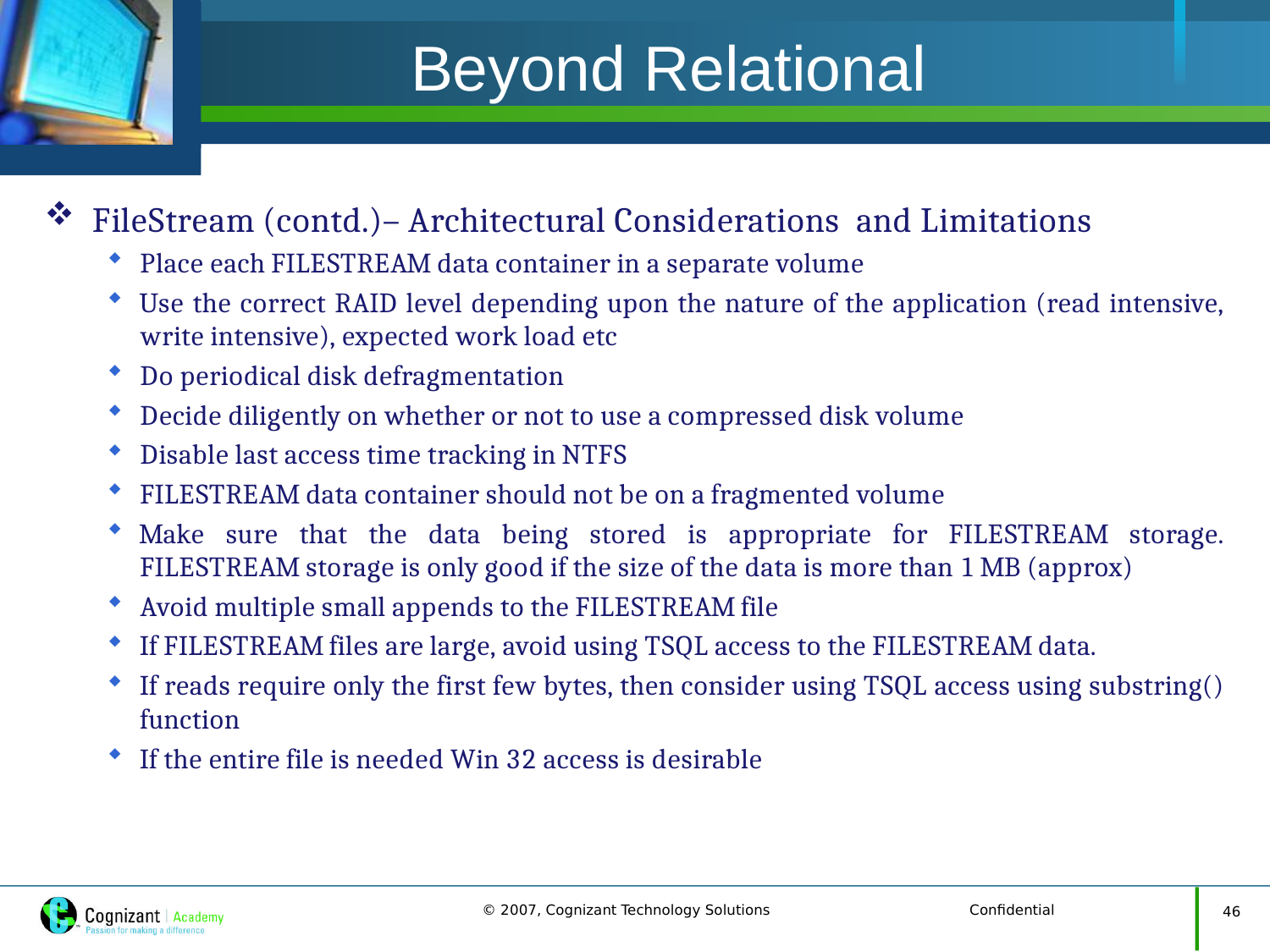

# Beyond Relational
FileStream (contd.)– Architectural Considerations  and Limitations
Place each FILESTREAM data container in a separate volume
Use the correct RAID level depending upon the nature of the application (read intensive, write intensive), expected work load etc
Do periodical disk defragmentation
Decide diligently on whether or not to use a compressed disk volume
Disable last access time tracking in NTFS
FILESTREAM data container should not be on a fragmented volume
Make sure that the data being stored is appropriate for FILESTREAM storage. FILESTREAM storage is only good if the size of the data is more than 1 MB (approx)
Avoid multiple small appends to the FILESTREAM file
If FILESTREAM files are large, avoid using TSQL access to the FILESTREAM data.
If reads require only the first few bytes, then consider using TSQL access using substring() function
If the entire file is needed Win 32 access is desirable

46